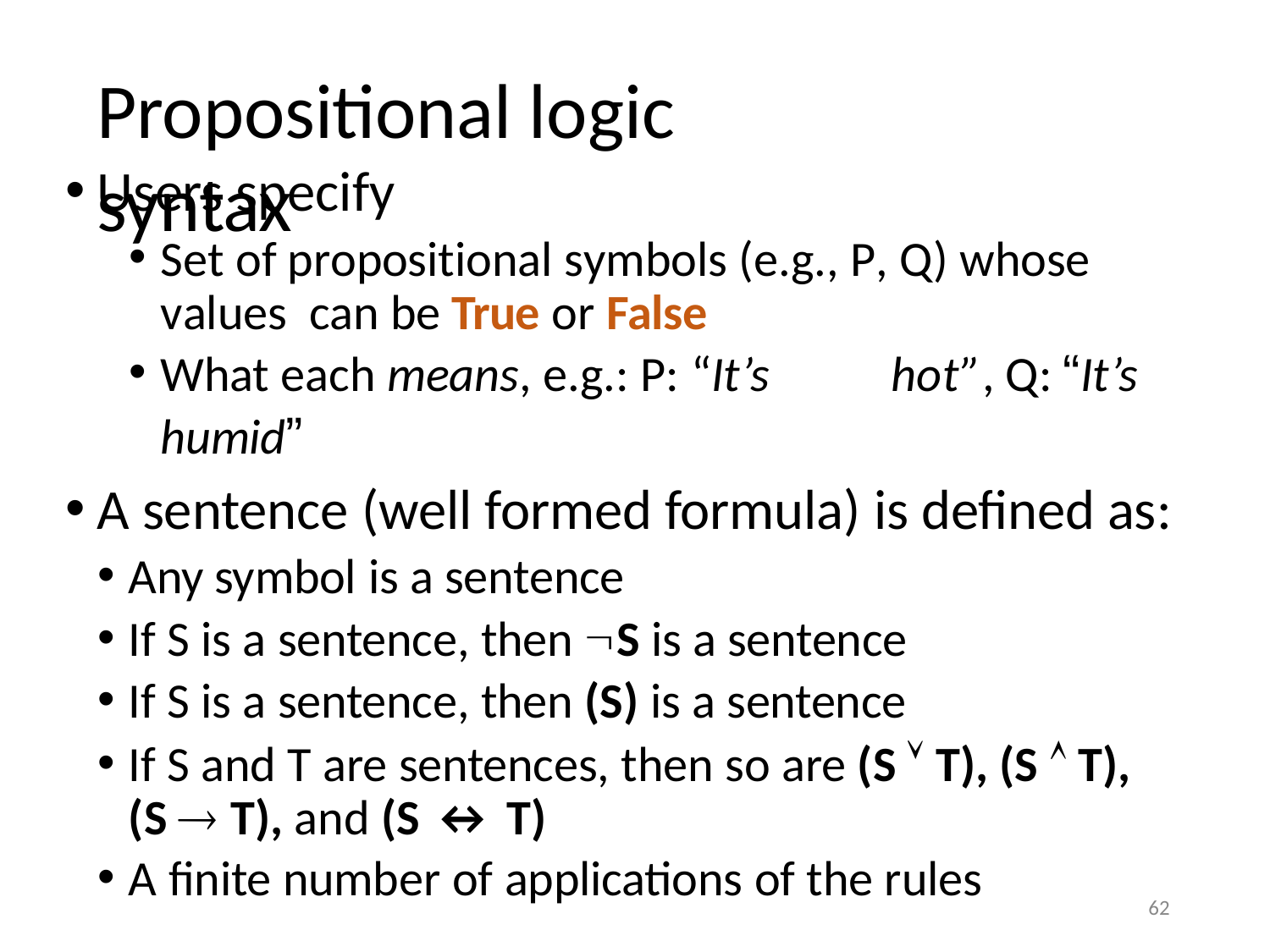

# Propositional logic syntax
Users specify
Set of propositional symbols (e.g., P, Q) whose values  can be True or False
What each means, e.g.: P: “It’s	hot”, Q: “It’s humid”
A sentence (well formed formula) is defined as:
Any symbol is a sentence
If S is a sentence, then ¬S is a sentence
If S is a sentence, then (S) is a sentence
If S and T are sentences, then so are (S ∨ T), (S ∧ T),  (S → T), and (S ↔ T)
A finite number of applications of the rules
62